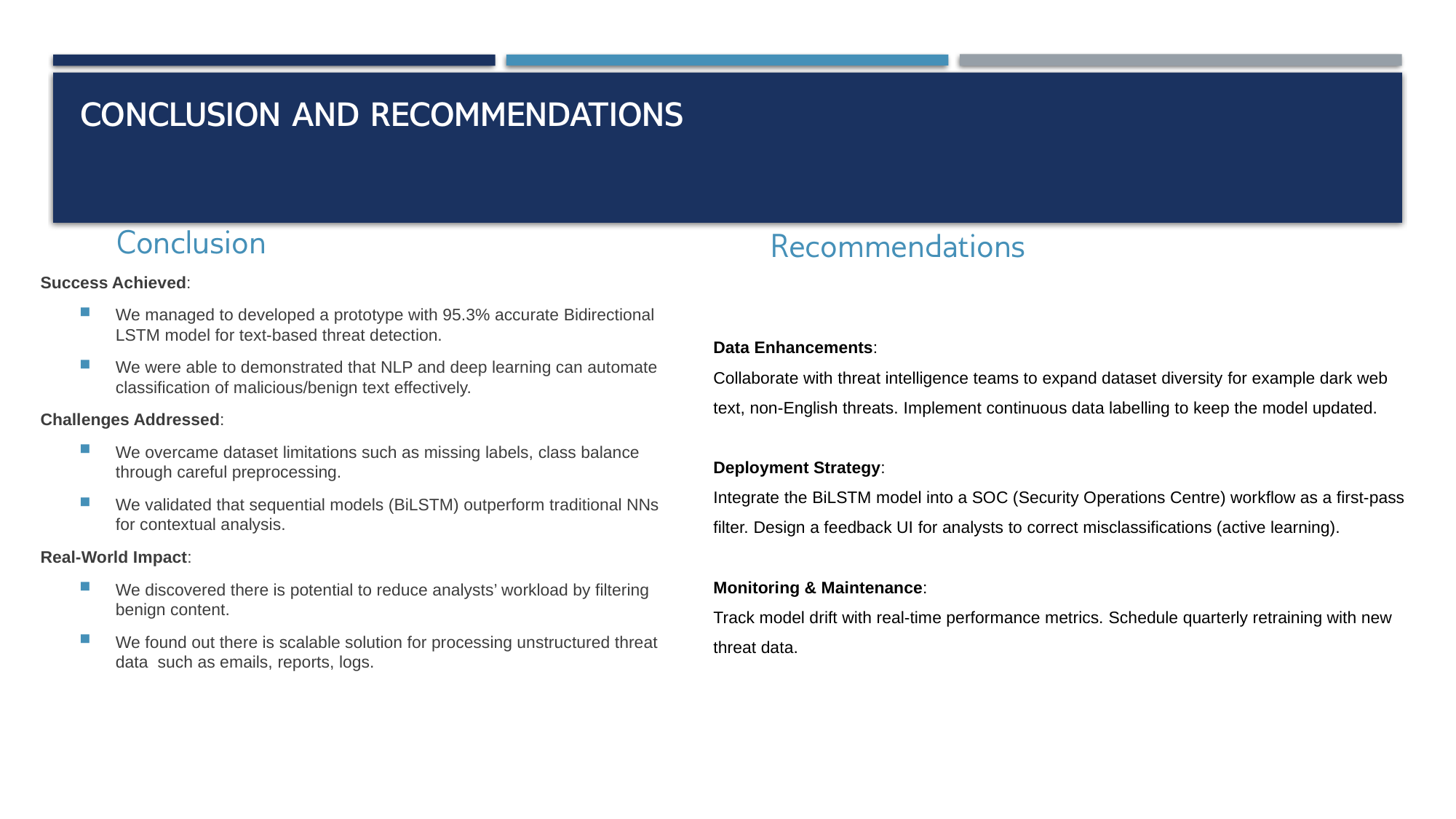

# Conclusion and Recommendations
Conclusion
Recommendations
Success Achieved:
We managed to developed a prototype with 95.3% accurate Bidirectional LSTM model for text-based threat detection.
We were able to demonstrated that NLP and deep learning can automate classification of malicious/benign text effectively.
Challenges Addressed:
We overcame dataset limitations such as missing labels, class balance through careful preprocessing.
We validated that sequential models (BiLSTM) outperform traditional NNs for contextual analysis.
Real-World Impact:
We discovered there is potential to reduce analysts’ workload by filtering benign content.
We found out there is scalable solution for processing unstructured threat data  such as emails, reports, logs.

Data Enhancements:
Collaborate with threat intelligence teams to expand dataset diversity for example dark web    text, non-English threats. Implement continuous data labelling to keep the model updated.

Deployment Strategy:
Integrate the BiLSTM model into a SOC (Security Operations Centre) workflow as a first-pass filter. Design a feedback UI for analysts to correct misclassifications (active learning).

Monitoring & Maintenance:
Track model drift with real-time performance metrics. Schedule quarterly retraining with new threat data.